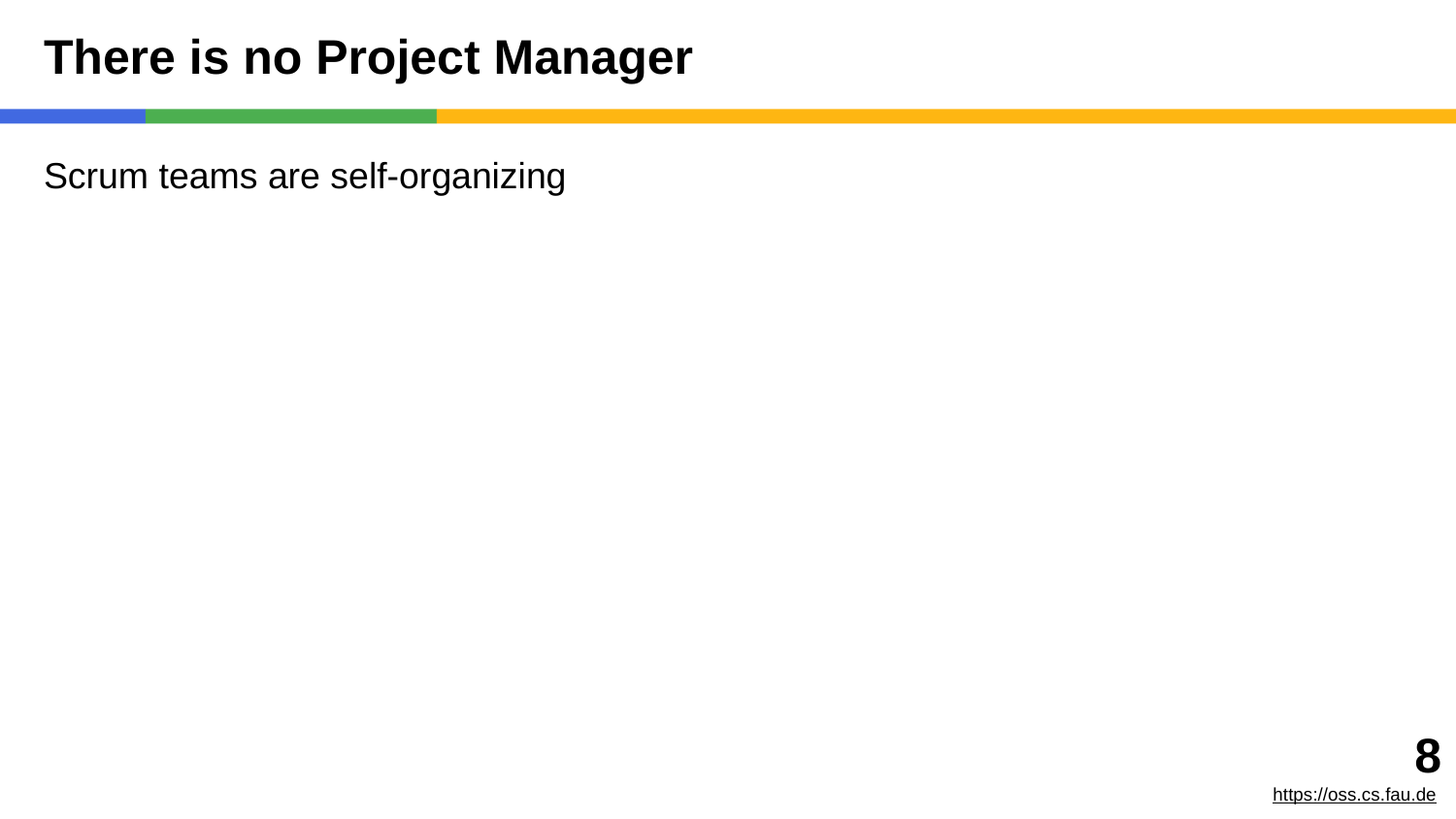

# There is no Project Manager
Scrum teams are self-organizing

8
https://oss.cs.fau.de